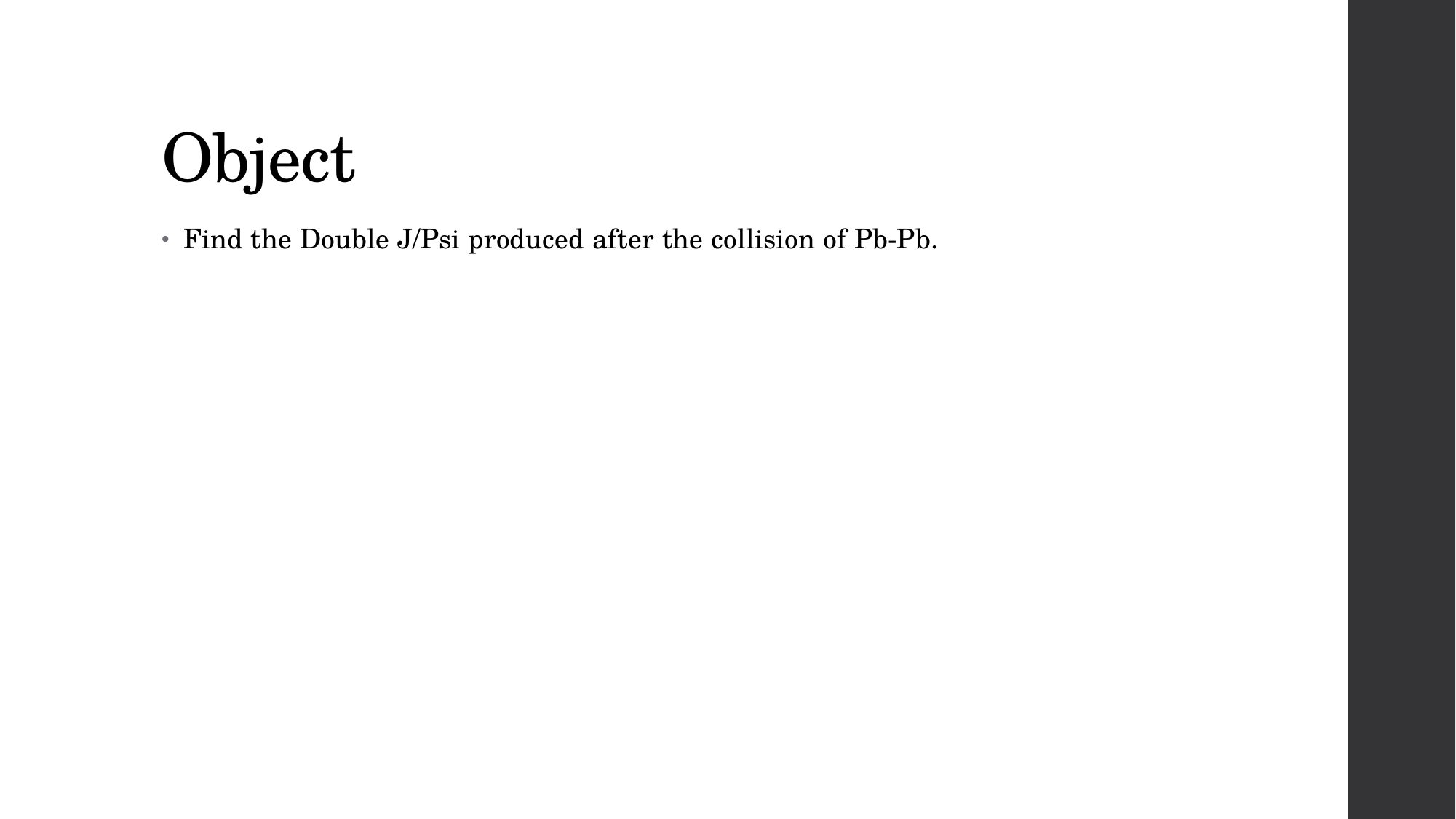

# Object
Find the Double J/Psi produced after the collision of Pb-Pb.